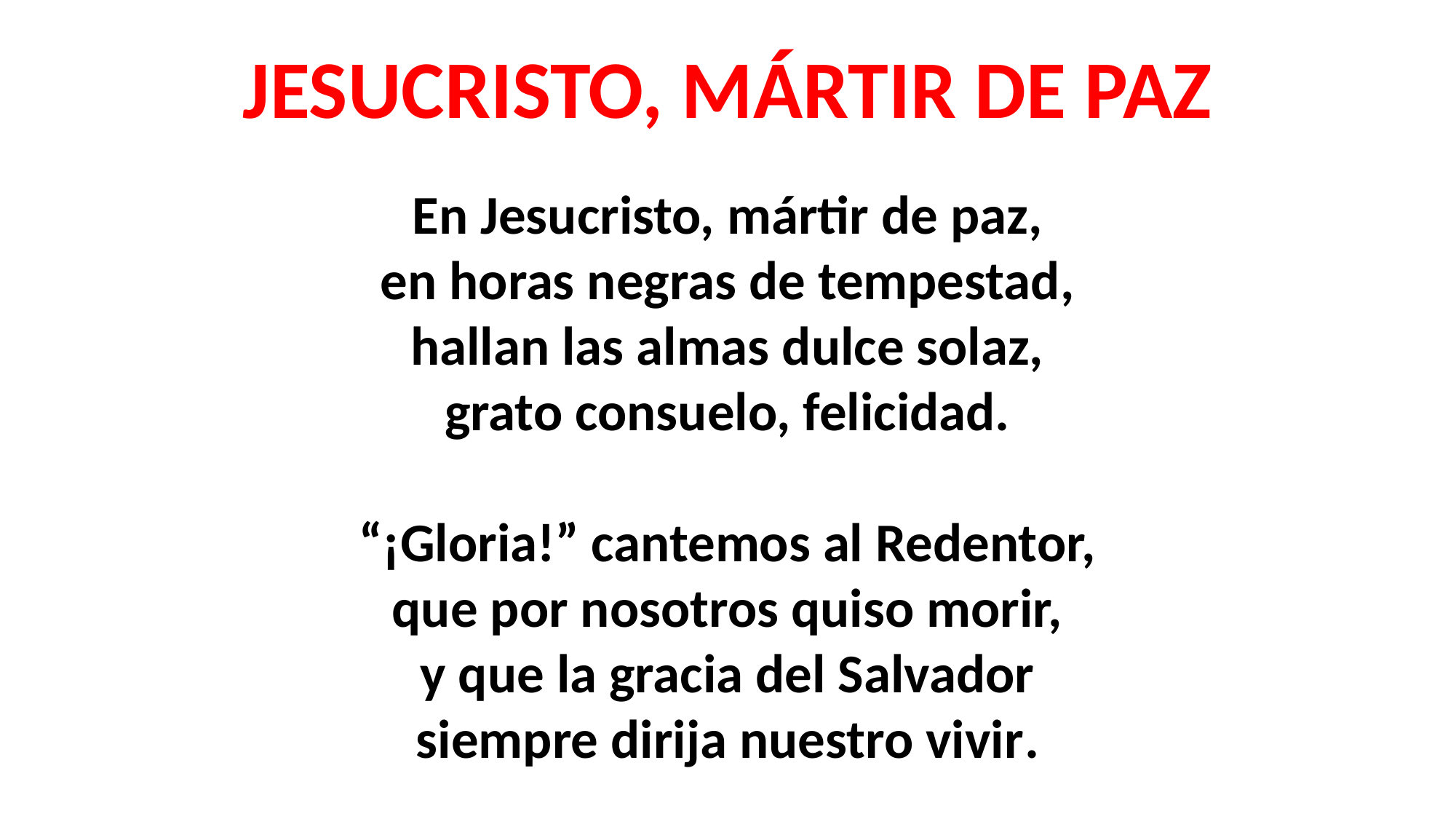

JESUCRISTO, MÁRTIR DE PAZ
En Jesucristo, mártir de paz,
en horas negras de tempestad,
hallan las almas dulce solaz,
grato consuelo, felicidad.

“¡Gloria!” cantemos al Redentor,
que por nosotros quiso morir,
y que la gracia del Salvador
siempre dirija nuestro vivir.